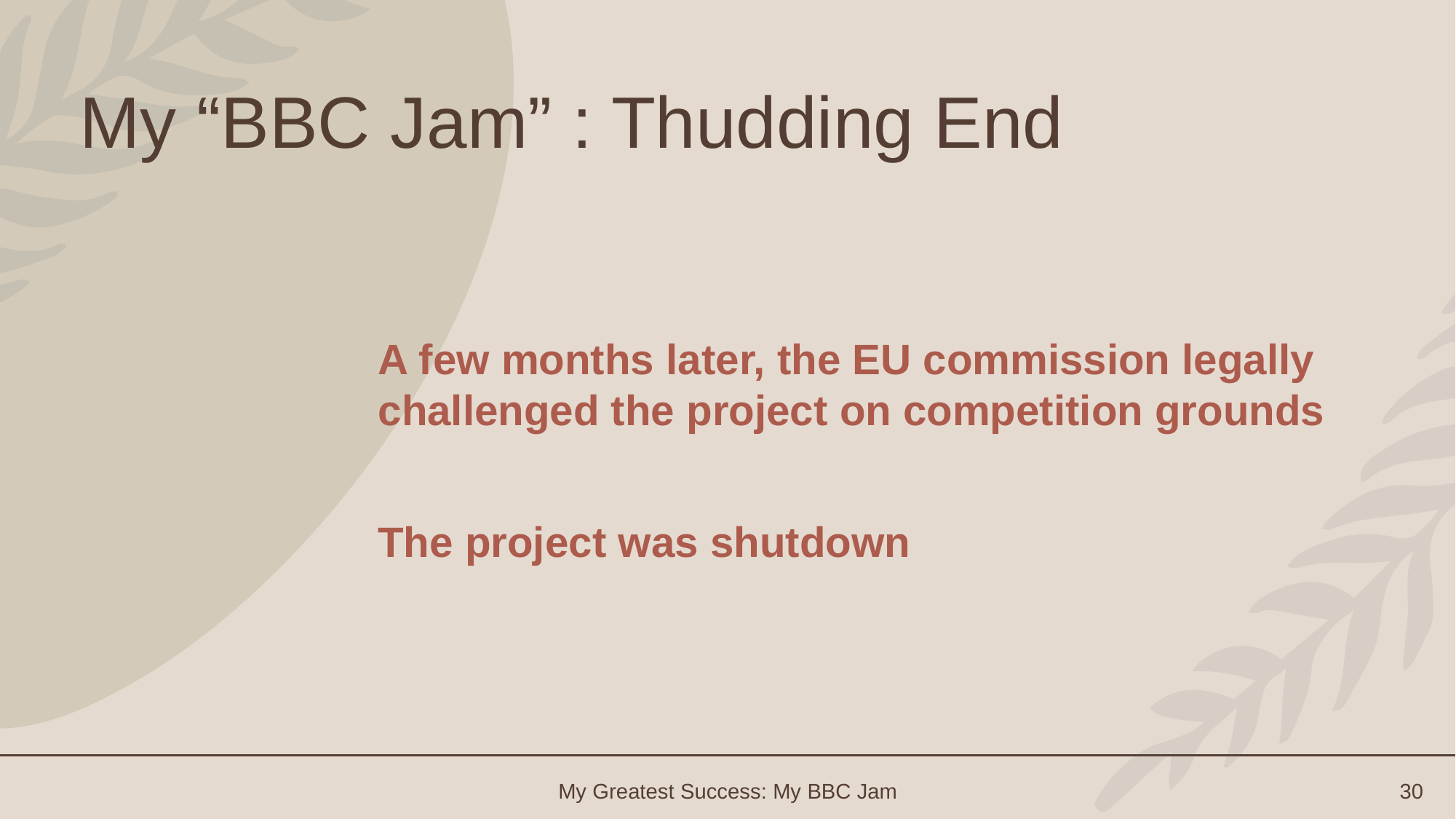

# My “BBC Jam” : Thudding End

A few months later, the EU commission legally challenged the project on competition grounds

The project was shutdown

My Greatest Success: My BBC Jam
30